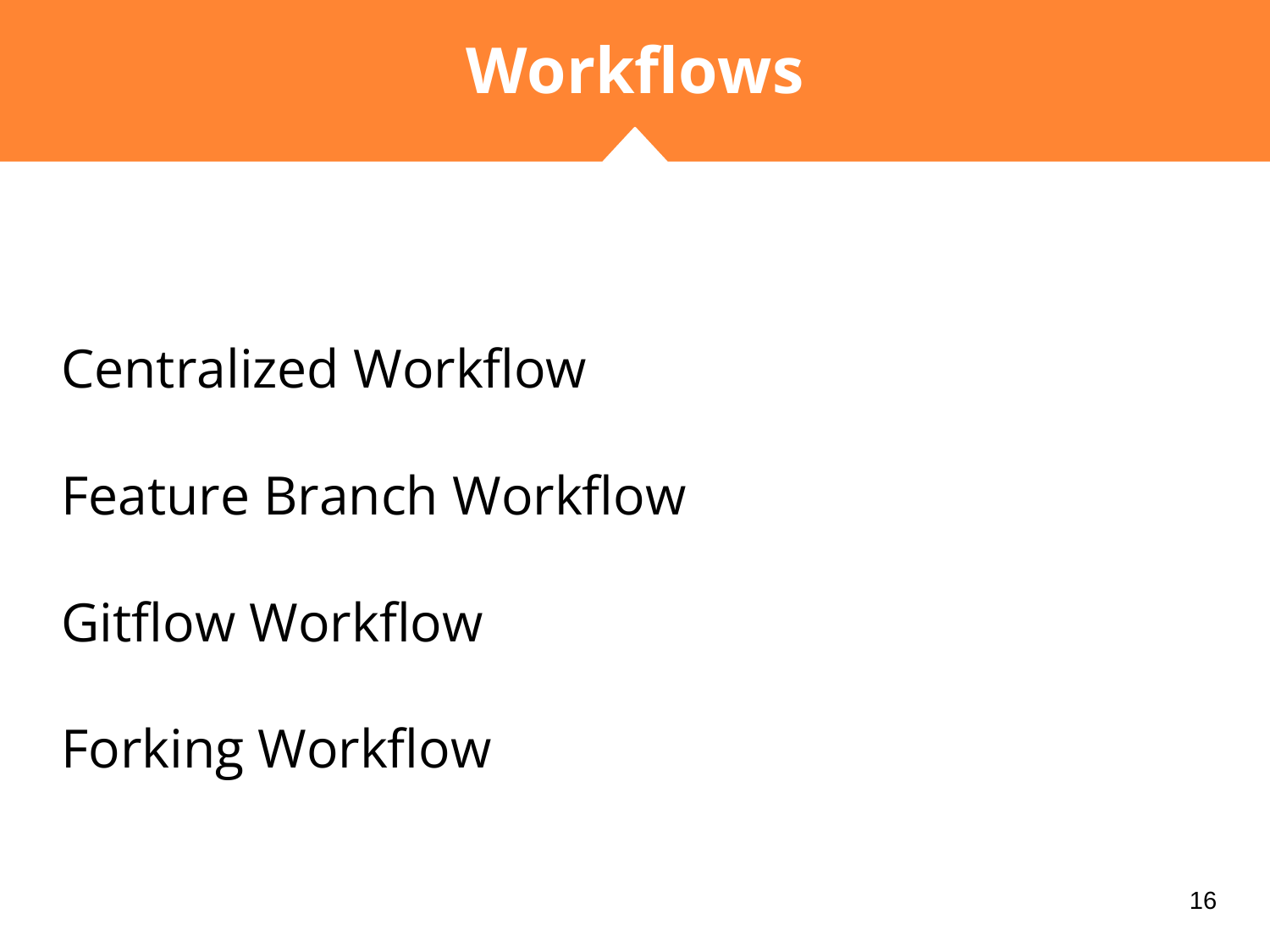

# Workflows
Centralized Workflow
Feature Branch Workflow
Gitflow Workflow
Forking Workflow
16
16